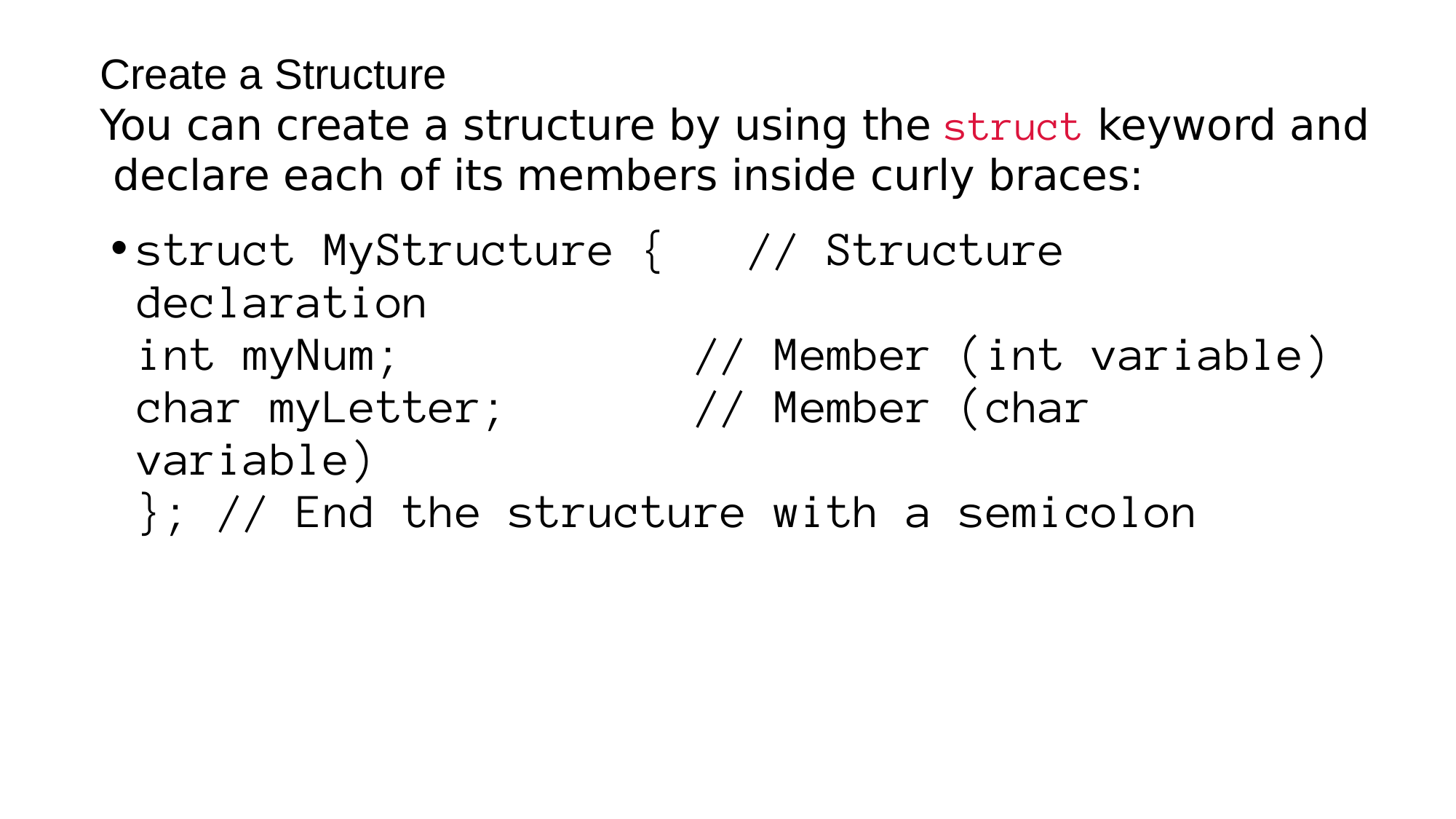

# Create a Structure
You can create a structure by using the struct keyword and
 declare each of its members inside curly braces:
struct MyStructure {   // Structure declaration
int myNum;           // Member (int variable)
char myLetter;       // Member (char variable)
}; // End the structure with a semicolon